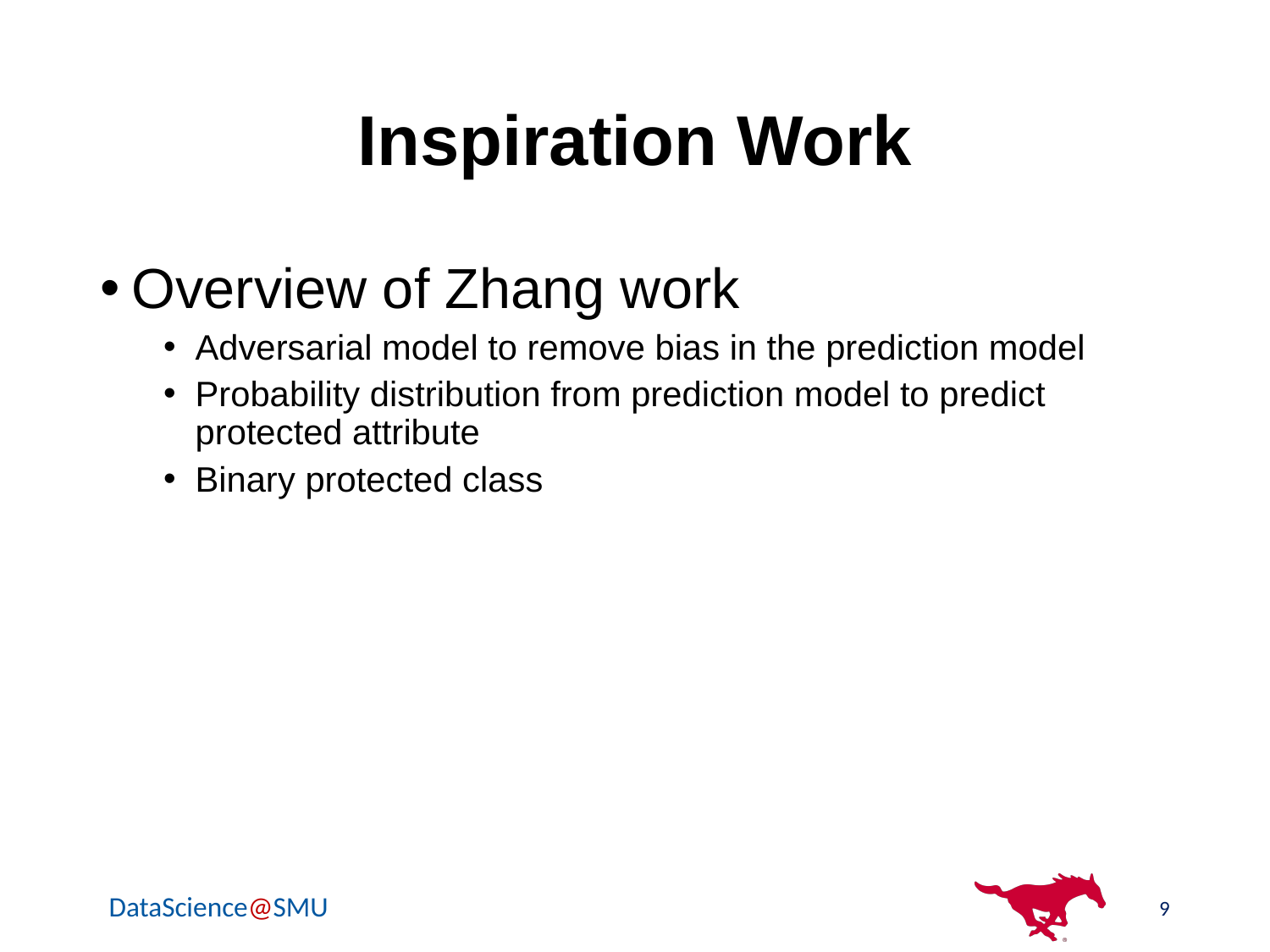

# Inspiration Work
Overview of Zhang work
Adversarial model to remove bias in the prediction model
Probability distribution from prediction model to predict protected attribute
Binary protected class

9